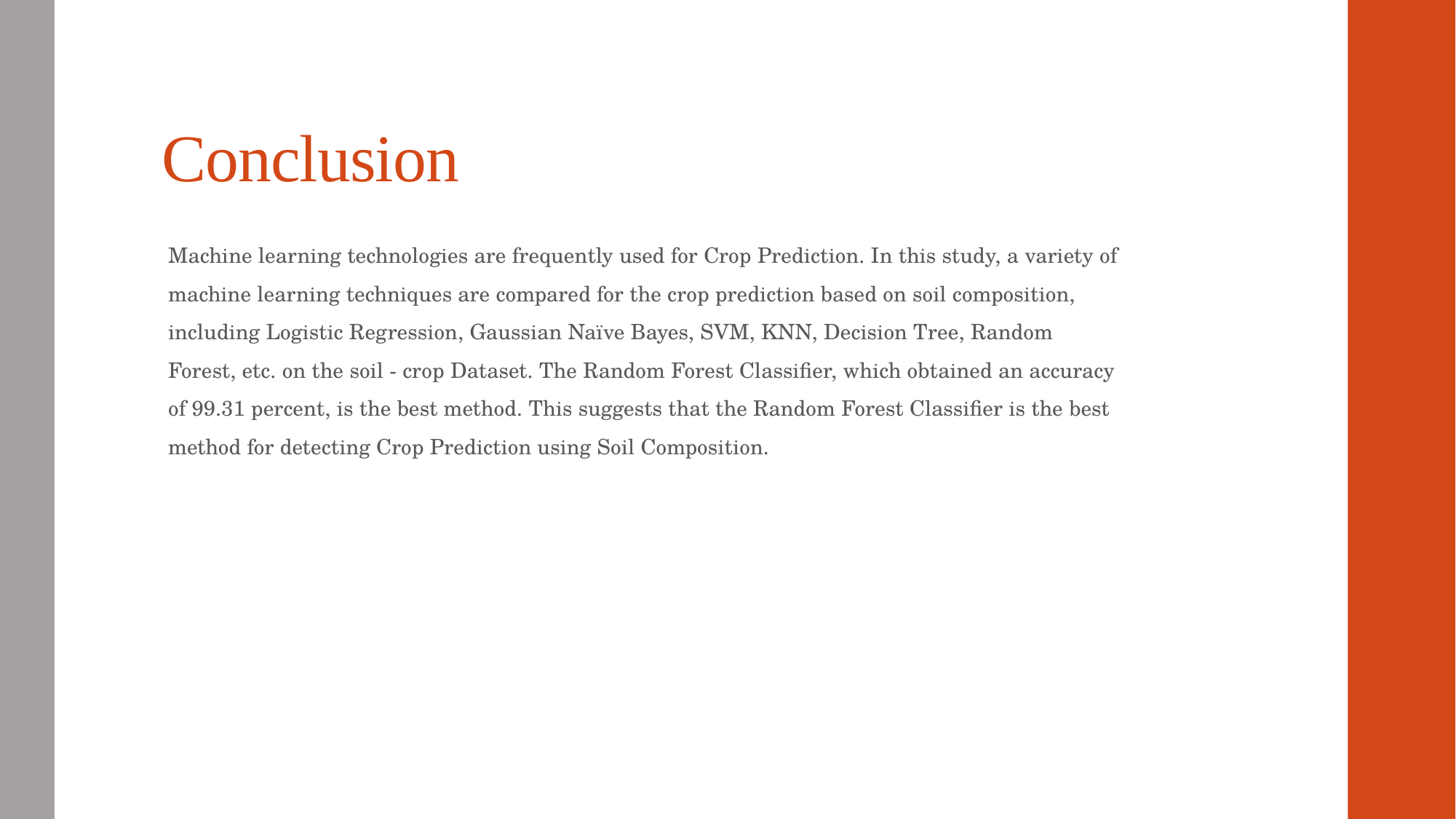

# Conclusion
Machine learning technologies are frequently used for Crop Prediction. In this study, a variety of machine learning techniques are compared for the crop prediction based on soil composition, including Logistic Regression, Gaussian Naïve Bayes, SVM, KNN, Decision Tree, Random Forest, etc. on the soil - crop Dataset. The Random Forest Classifier, which obtained an accuracy of 99.31 percent, is the best method. This suggests that the Random Forest Classifier is the best method for detecting Crop Prediction using Soil Composition.